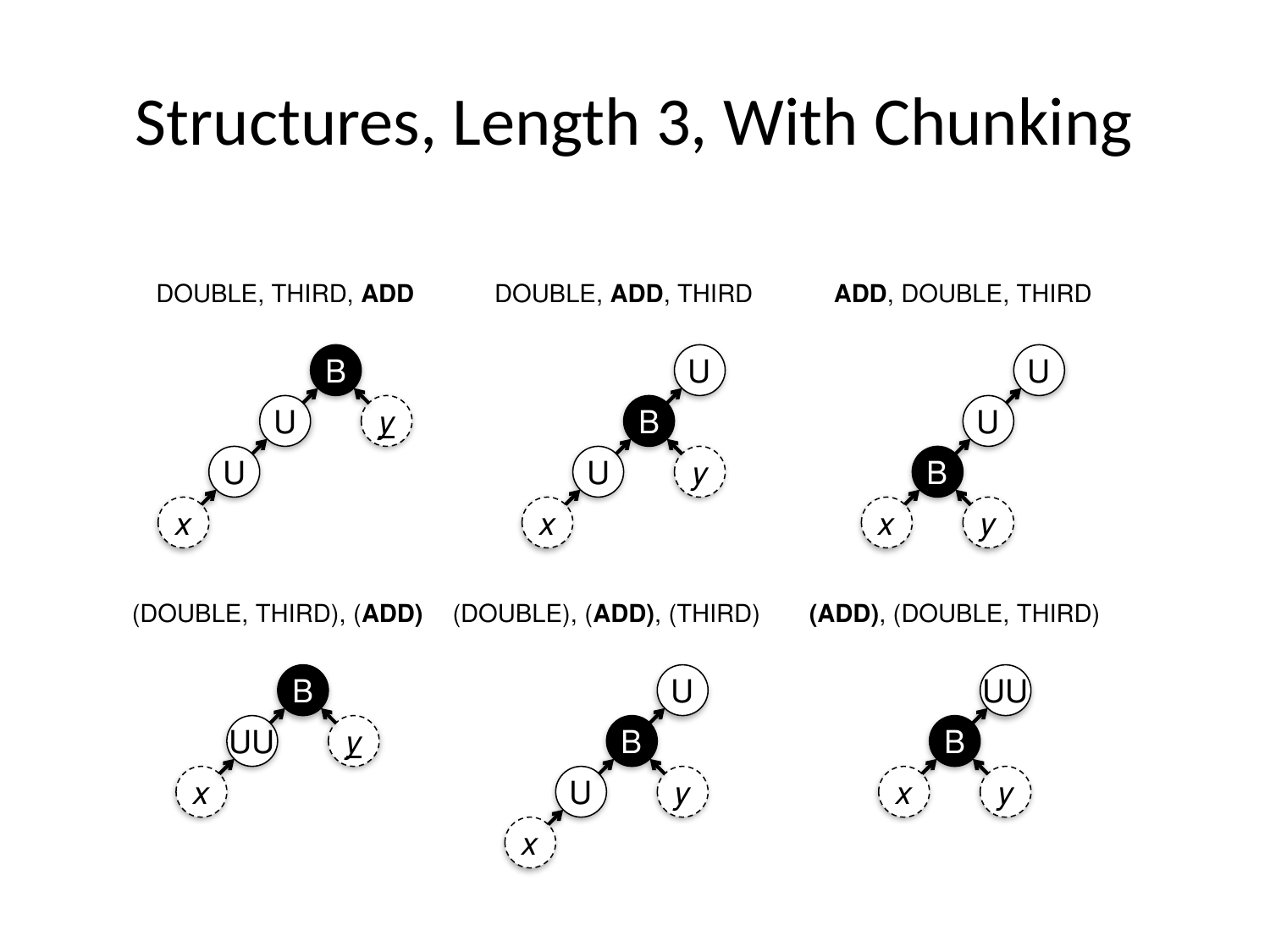

# Structures, Length 3, With Chunking
DOUBLE, THIRD, ADD
B
U
y
U
x
DOUBLE, ADD, THIRD
U
B
U
y
x
ADD, DOUBLE, THIRD
U
U
B
x
y
(DOUBLE, THIRD), (ADD)
B
UU
y
x
(DOUBLE), (ADD), (THIRD)
U
B
U
y
x
(ADD), (DOUBLE, THIRD)
UU
B
x
y